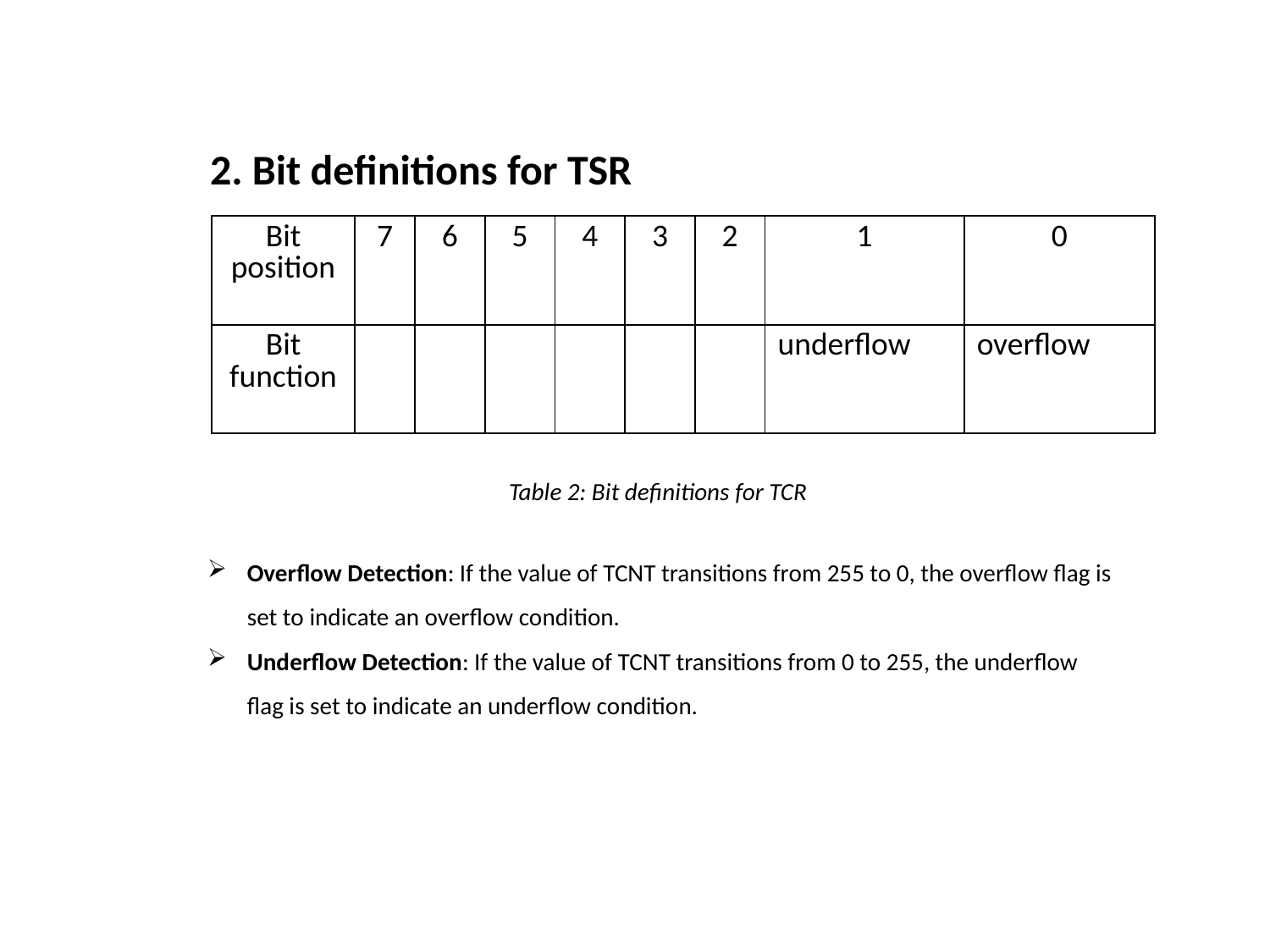

2. Bit definitions for TSR
| Bit position | 7 | 6 | 5 | 4 | 3 | 2 | 1 | 0 |
| --- | --- | --- | --- | --- | --- | --- | --- | --- |
| Bit function |  |  |  |  |  |  | underflow | overflow |
Table 2: Bit definitions for TCR
Overflow Detection: If the value of TCNT transitions from 255 to 0, the overflow flag is set to indicate an overflow condition.
Underflow Detection: If the value of TCNT transitions from 0 to 255, the underflow flag is set to indicate an underflow condition.